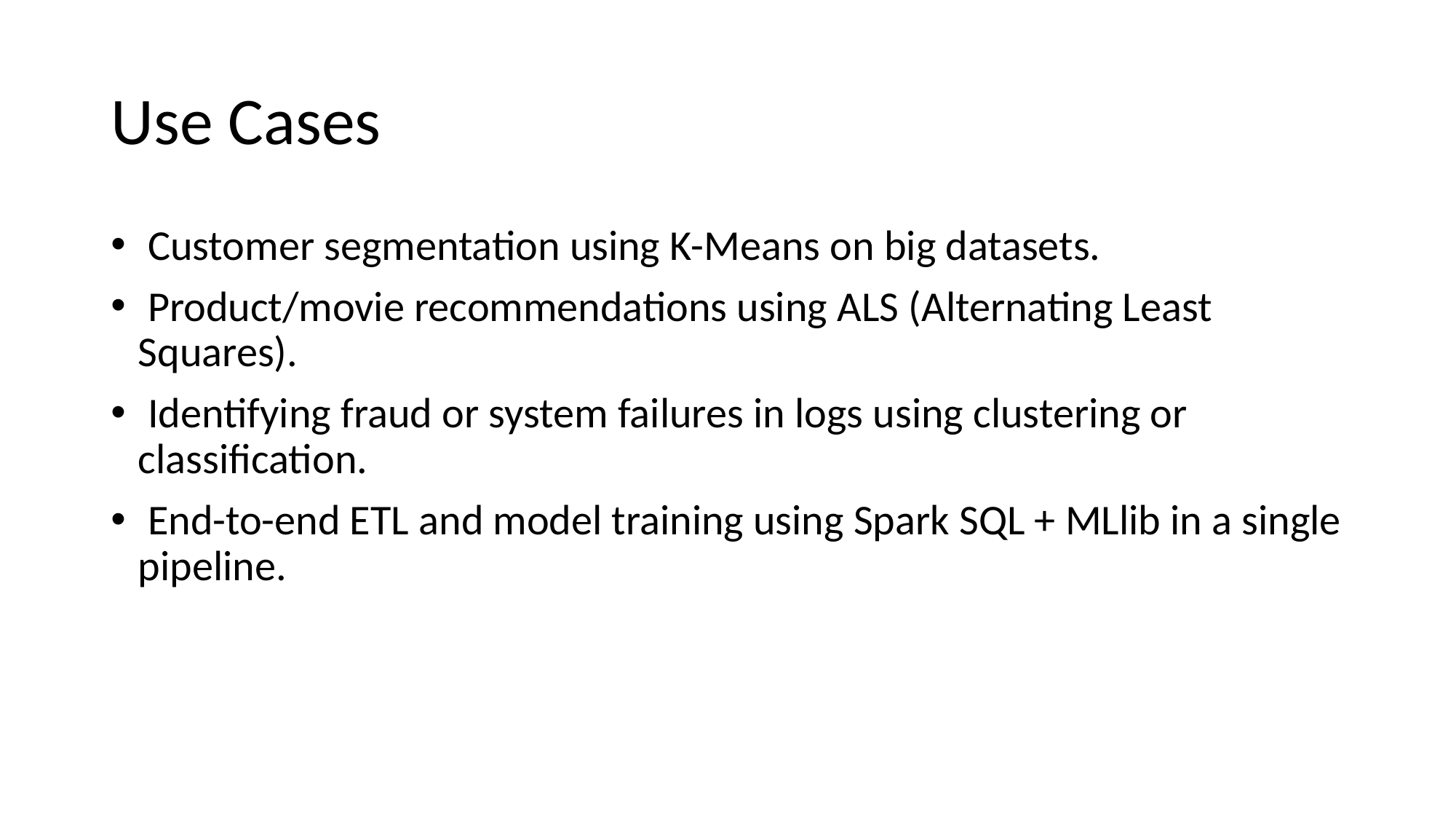

# Use Cases
 Customer segmentation using K-Means on big datasets.
 Product/movie recommendations using ALS (Alternating Least Squares).
 Identifying fraud or system failures in logs using clustering or classification.
 End-to-end ETL and model training using Spark SQL + MLlib in a single pipeline.